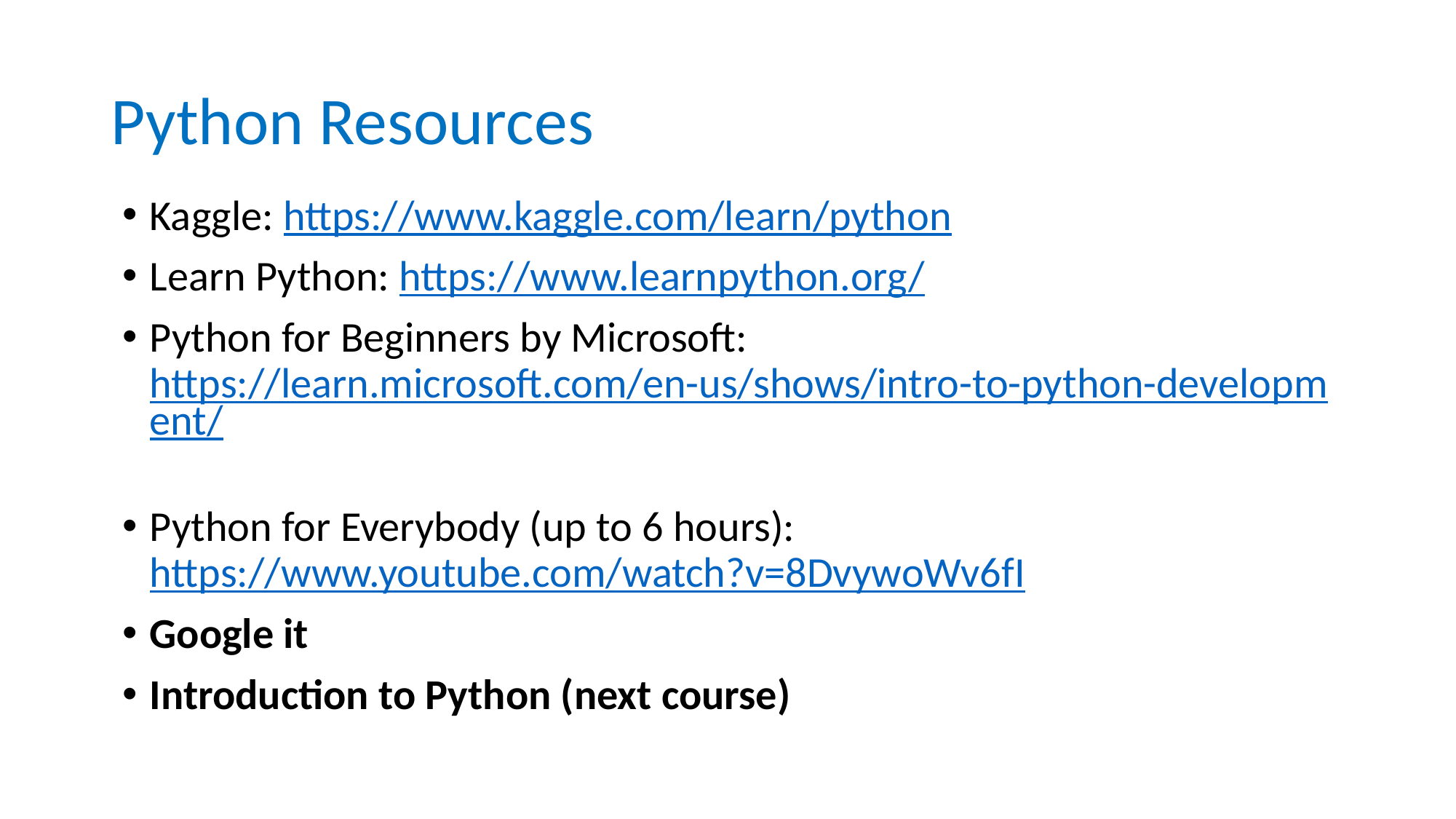

# Python Resources
Kaggle: https://www.kaggle.com/learn/python
Learn Python: https://www.learnpython.org/
Python for Beginners by Microsoft: https://learn.microsoft.com/en-us/shows/intro-to-python-development/
Python for Everybody (up to 6 hours): https://www.youtube.com/watch?v=8DvywoWv6fI
Google it
Introduction to Python (next course)